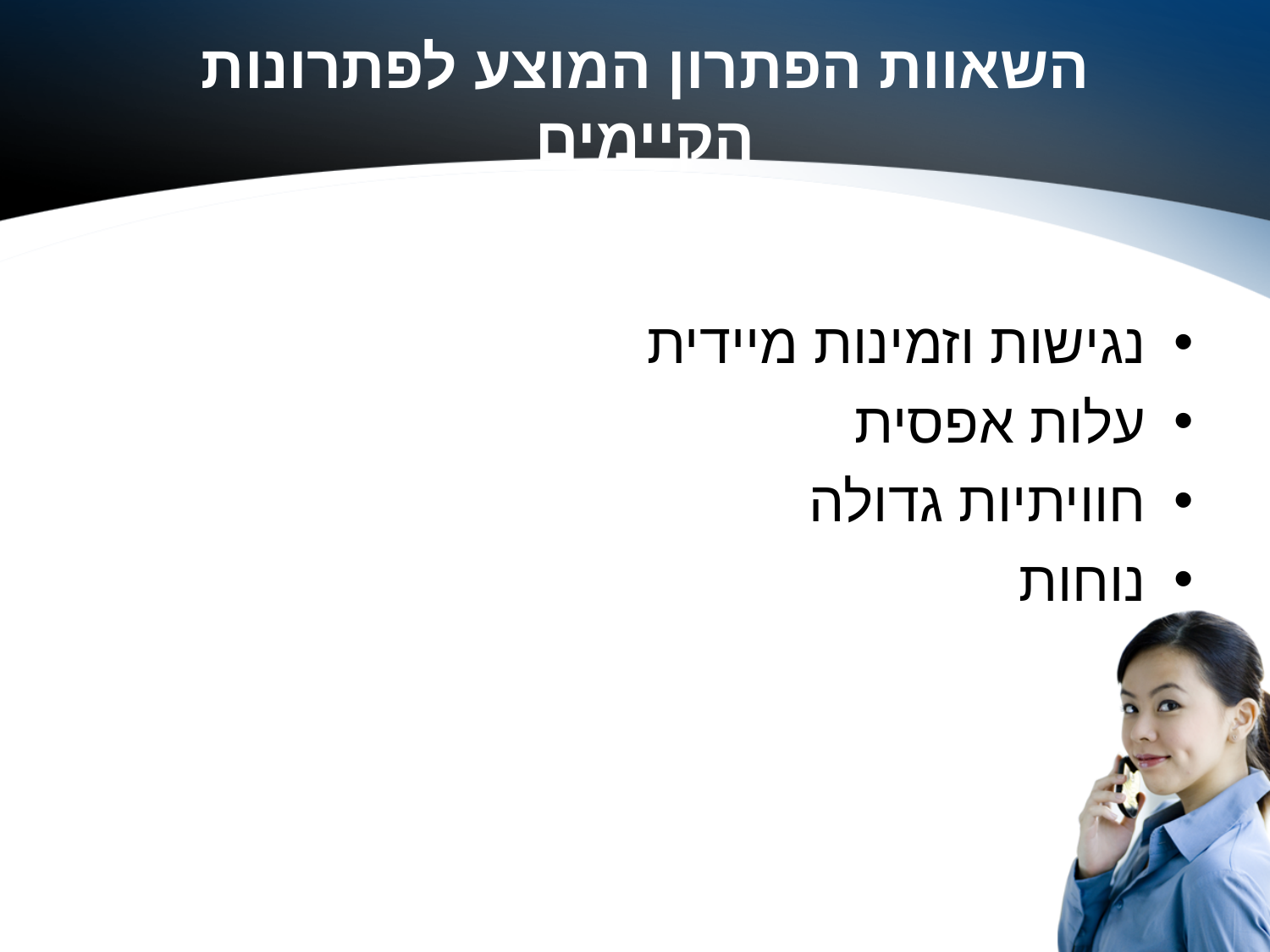

# השאוות הפתרון המוצע לפתרונות הקיימים

נגישות וזמינות מיידית
עלות אפסית
חוויתיות גדולה
נוחות